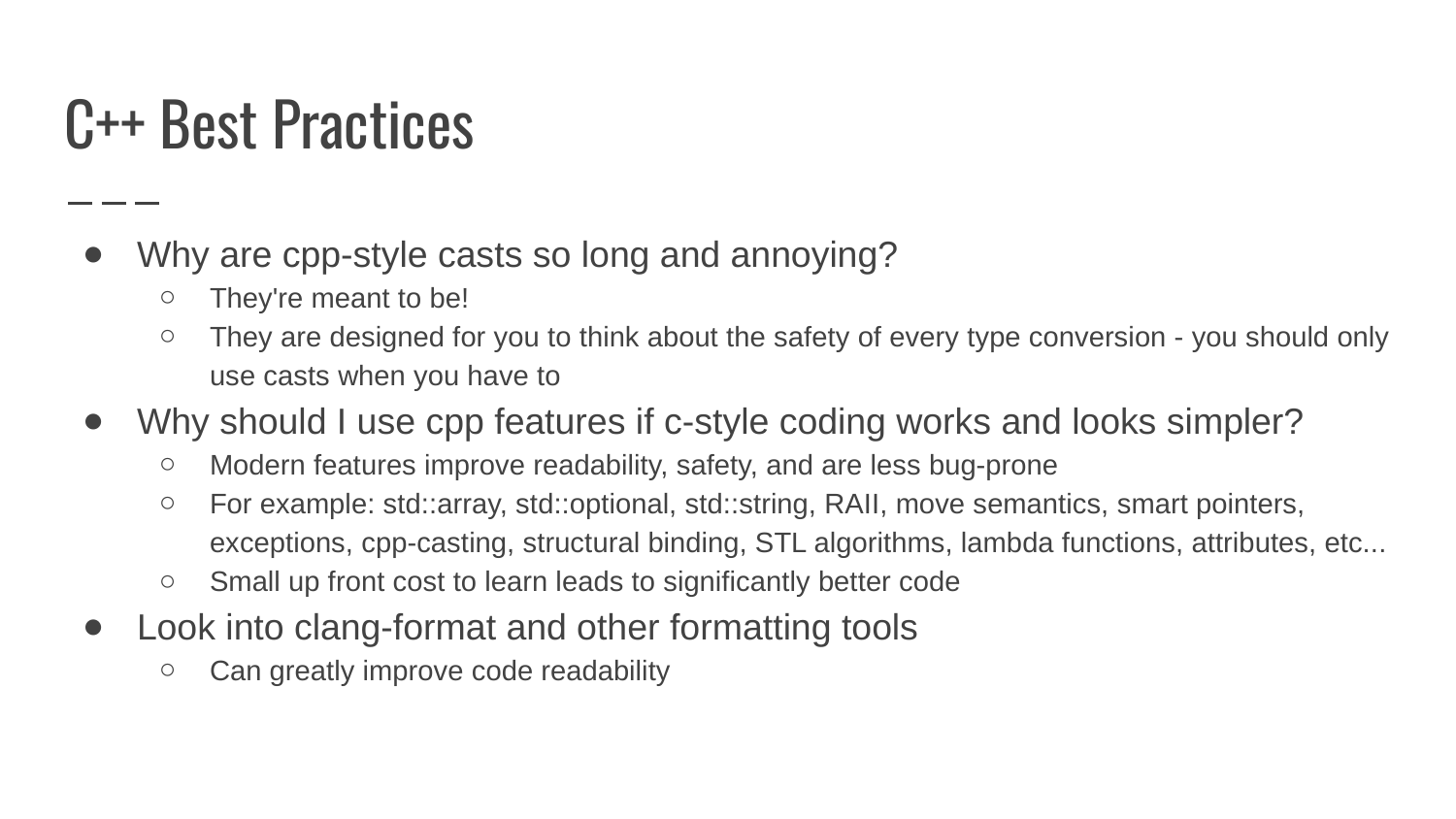

# C++ Best Practices
Why are cpp-style casts so long and annoying?
They're meant to be!
They are designed for you to think about the safety of every type conversion - you should only use casts when you have to
Why should I use cpp features if c-style coding works and looks simpler?
Modern features improve readability, safety, and are less bug-prone
For example: std::array, std::optional, std::string, RAII, move semantics, smart pointers, exceptions, cpp-casting, structural binding, STL algorithms, lambda functions, attributes, etc...
Small up front cost to learn leads to significantly better code
Look into clang-format and other formatting tools
Can greatly improve code readability